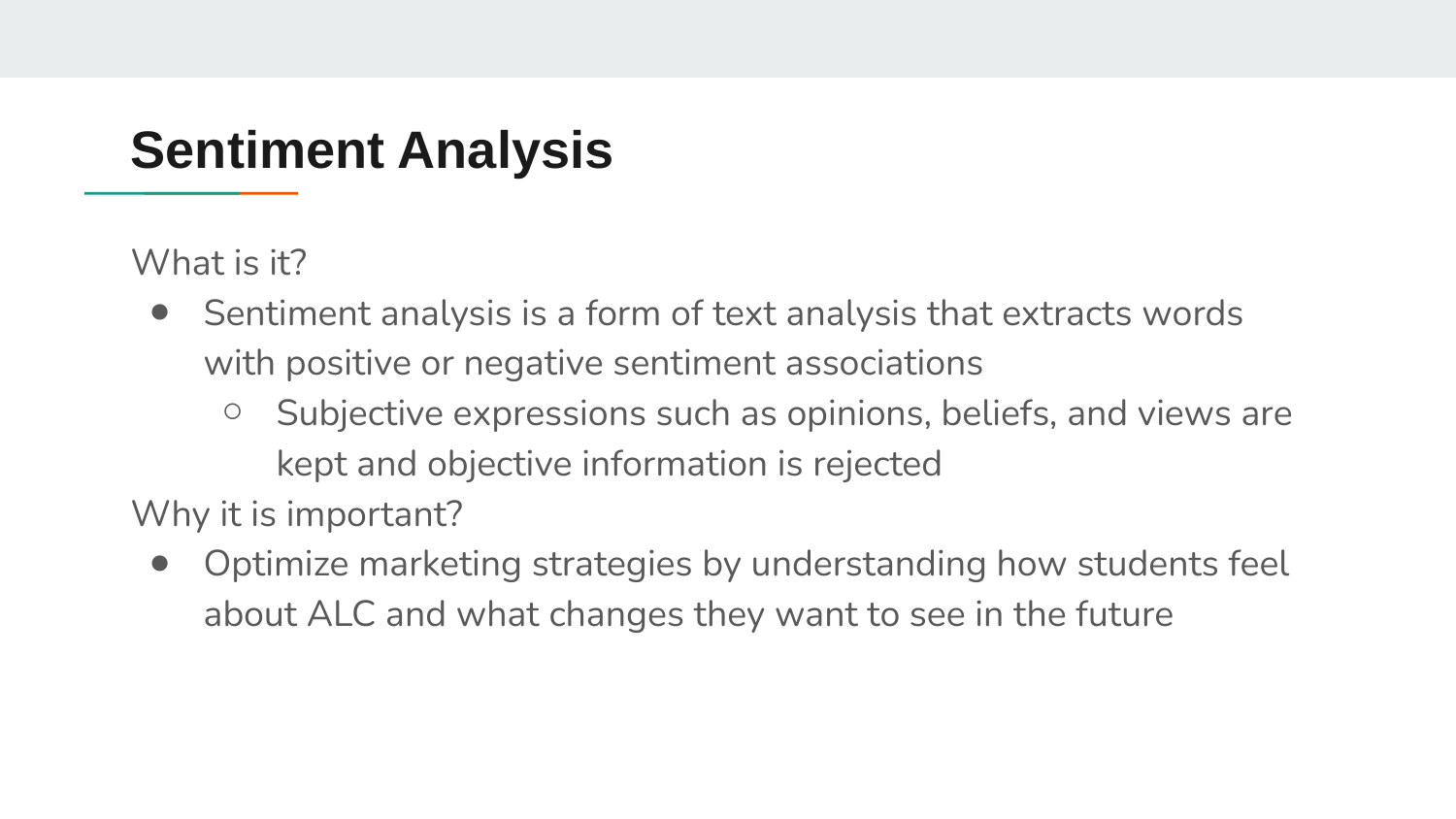

# Sentiment Analysis
What is it?
Sentiment analysis is a form of text analysis that extracts words with positive or negative sentiment associations
Subjective expressions such as opinions, beliefs, and views are kept and objective information is rejected
Why it is important?
Optimize marketing strategies by understanding how students feel about ALC and what changes they want to see in the future